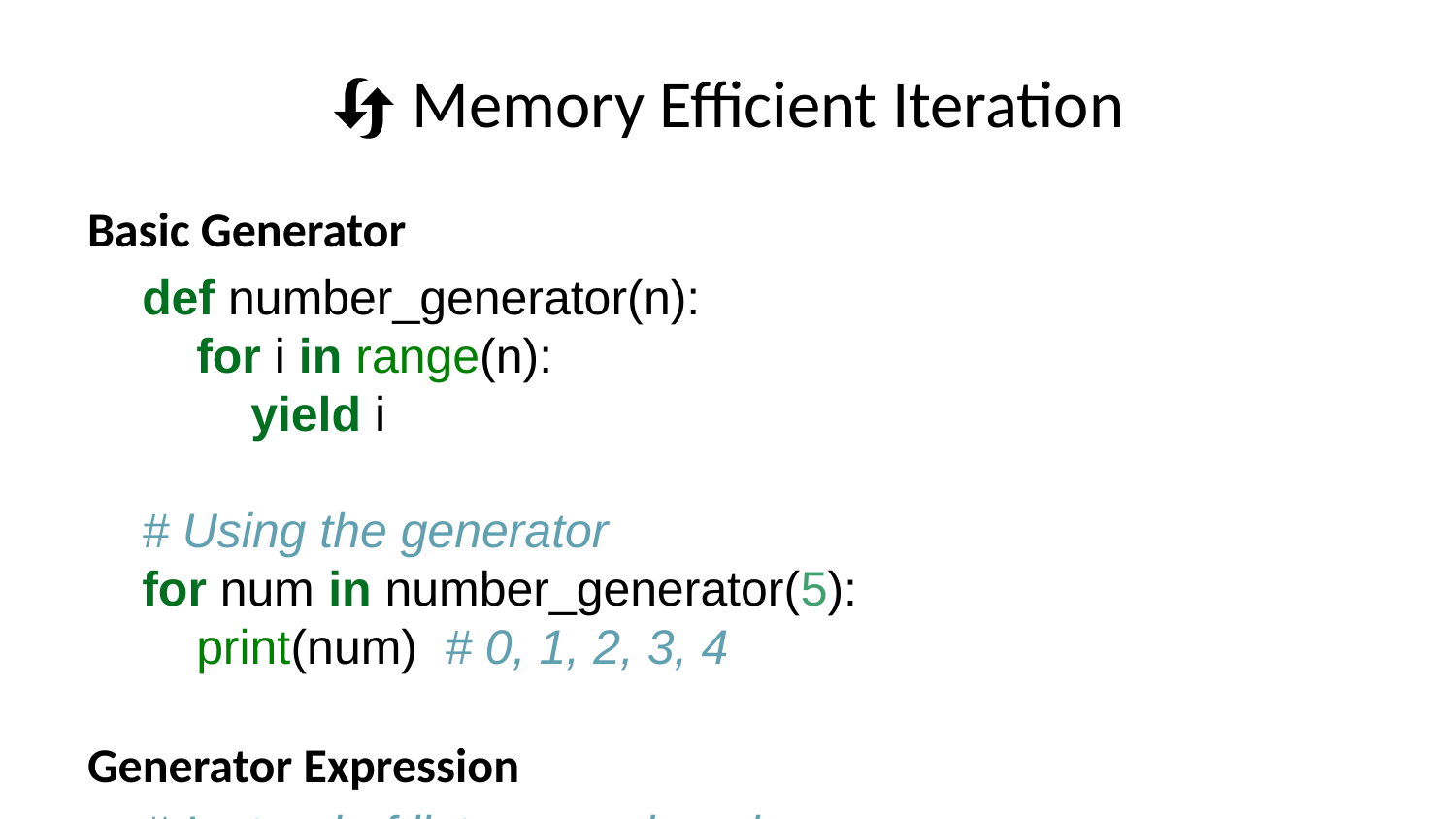

# 🔄 Memory Efficient Iteration
Basic Generator
def number_generator(n):
    for i in range(n):
        yield i
# Using the generator
for num in number_generator(5):
    print(num)  # 0, 1, 2, 3, 4
Generator Expression
# Instead of list comprehension squares_list = [x**2 for x in range(1000000)]  # Uses memory # Use generator expression squares_gen = (x**2 for x in range(1000000))   # Memory efficient
Infinite Generator
def fibonacci():
    a, b = 0, 1
    while True:
        yield a
        a, b = b, a + b
# Get first 10 Fibonacci numbers
fib = fibonacci()
for _ in range(10):
    print(next(fib))